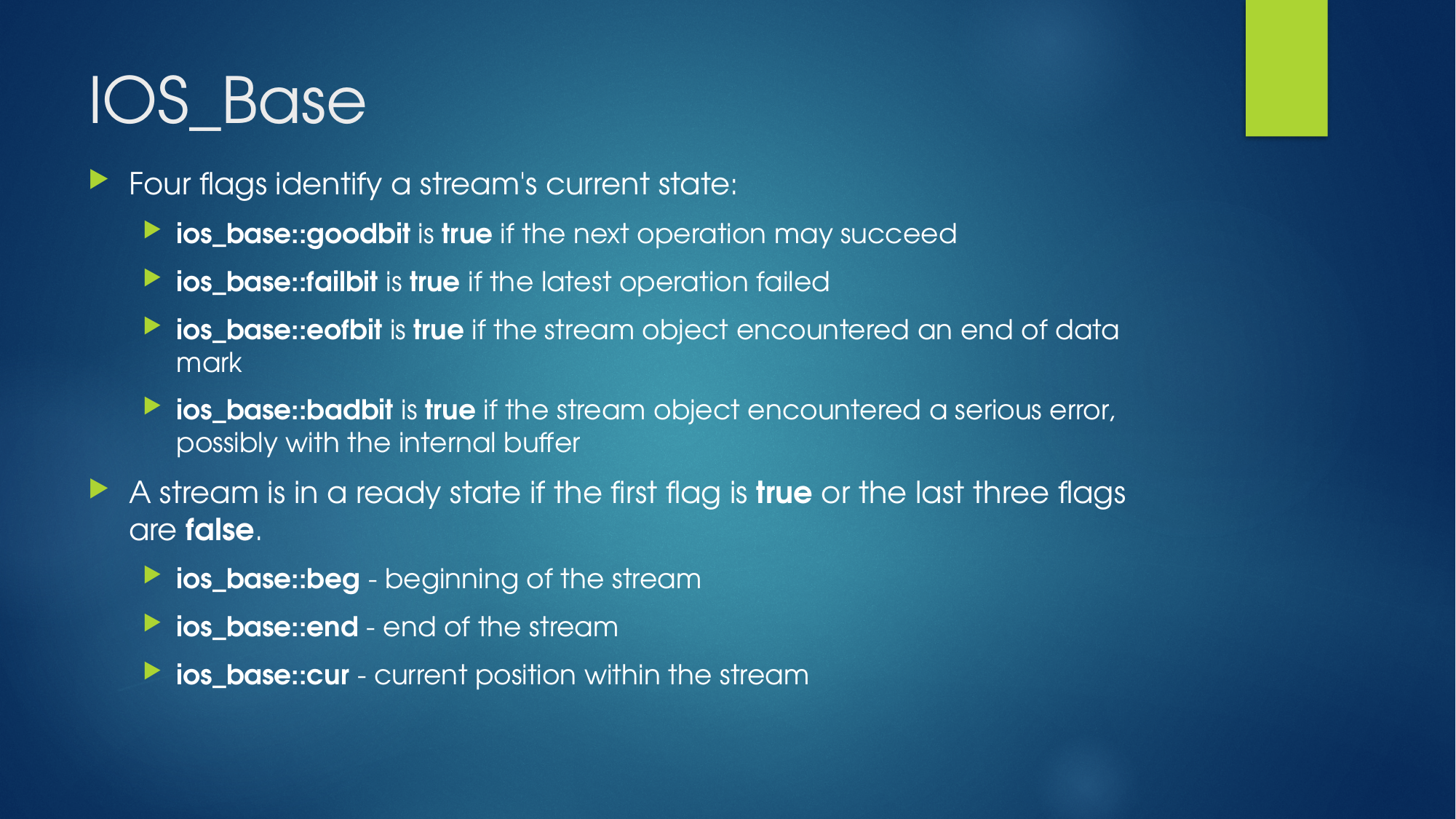

# IOS_Base
Four flags identify a stream's current state:
ios_base::goodbit is true if the next operation may succeed
ios_base::failbit is true if the latest operation failed
ios_base::eofbit is true if the stream object encountered an end of data mark
ios_base::badbit is true if the stream object encountered a serious error, possibly with the internal buffer
A stream is in a ready state if the first flag is true or the last three flags are false.
ios_base::beg - beginning of the stream
ios_base::end - end of the stream
ios_base::cur - current position within the stream